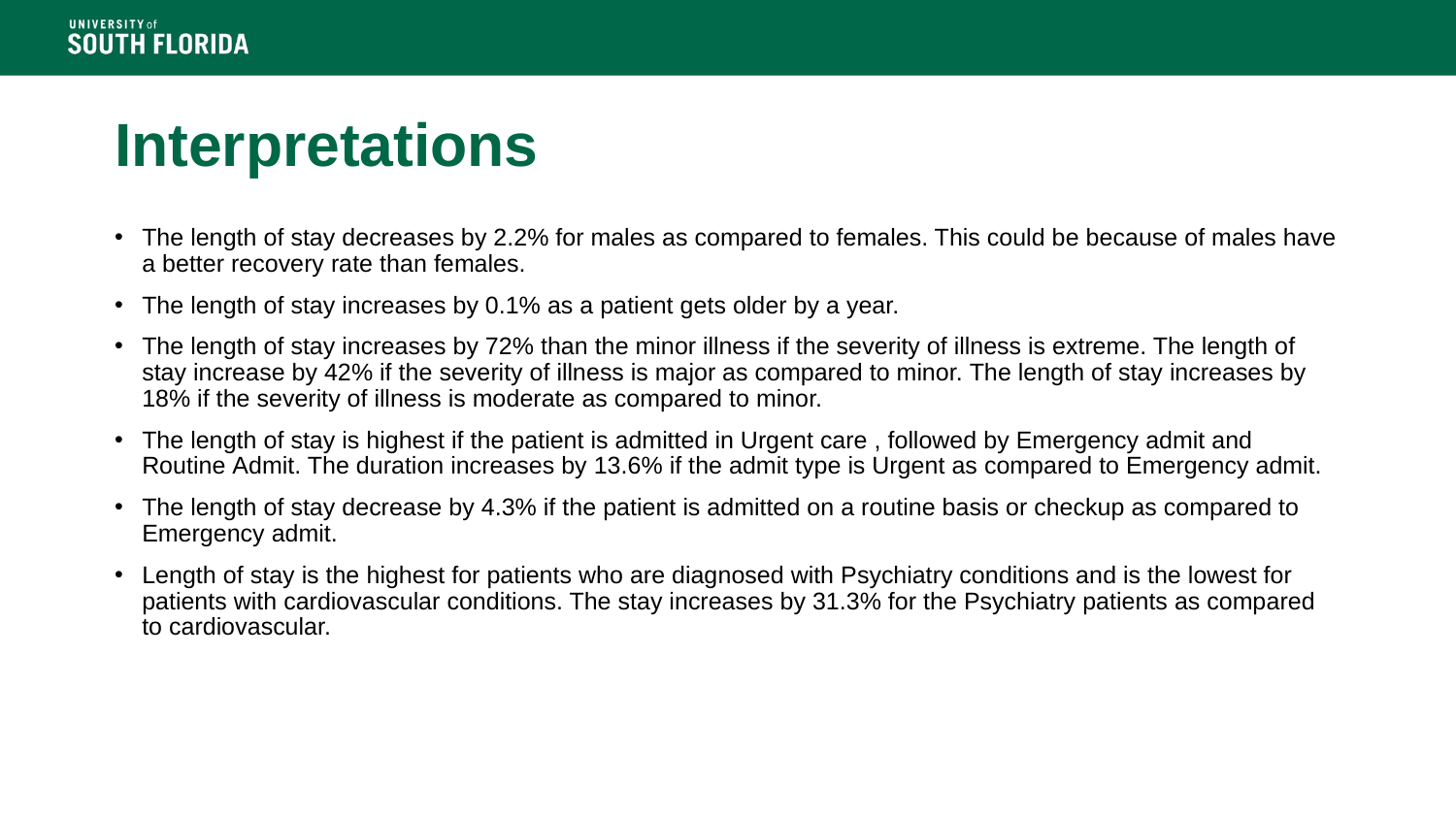

# Interpretations
The length of stay decreases by 2.2% for males as compared to females. This could be because of males have a better recovery rate than females.
The length of stay increases by 0.1% as a patient gets older by a year.
The length of stay increases by 72% than the minor illness if the severity of illness is extreme. The length of stay increase by 42% if the severity of illness is major as compared to minor. The length of stay increases by 18% if the severity of illness is moderate as compared to minor.
The length of stay is highest if the patient is admitted in Urgent care , followed by Emergency admit and Routine Admit. The duration increases by 13.6% if the admit type is Urgent as compared to Emergency admit.
The length of stay decrease by 4.3% if the patient is admitted on a routine basis or checkup as compared to Emergency admit.
Length of stay is the highest for patients who are diagnosed with Psychiatry conditions and is the lowest for patients with cardiovascular conditions. The stay increases by 31.3% for the Psychiatry patients as compared to cardiovascular.